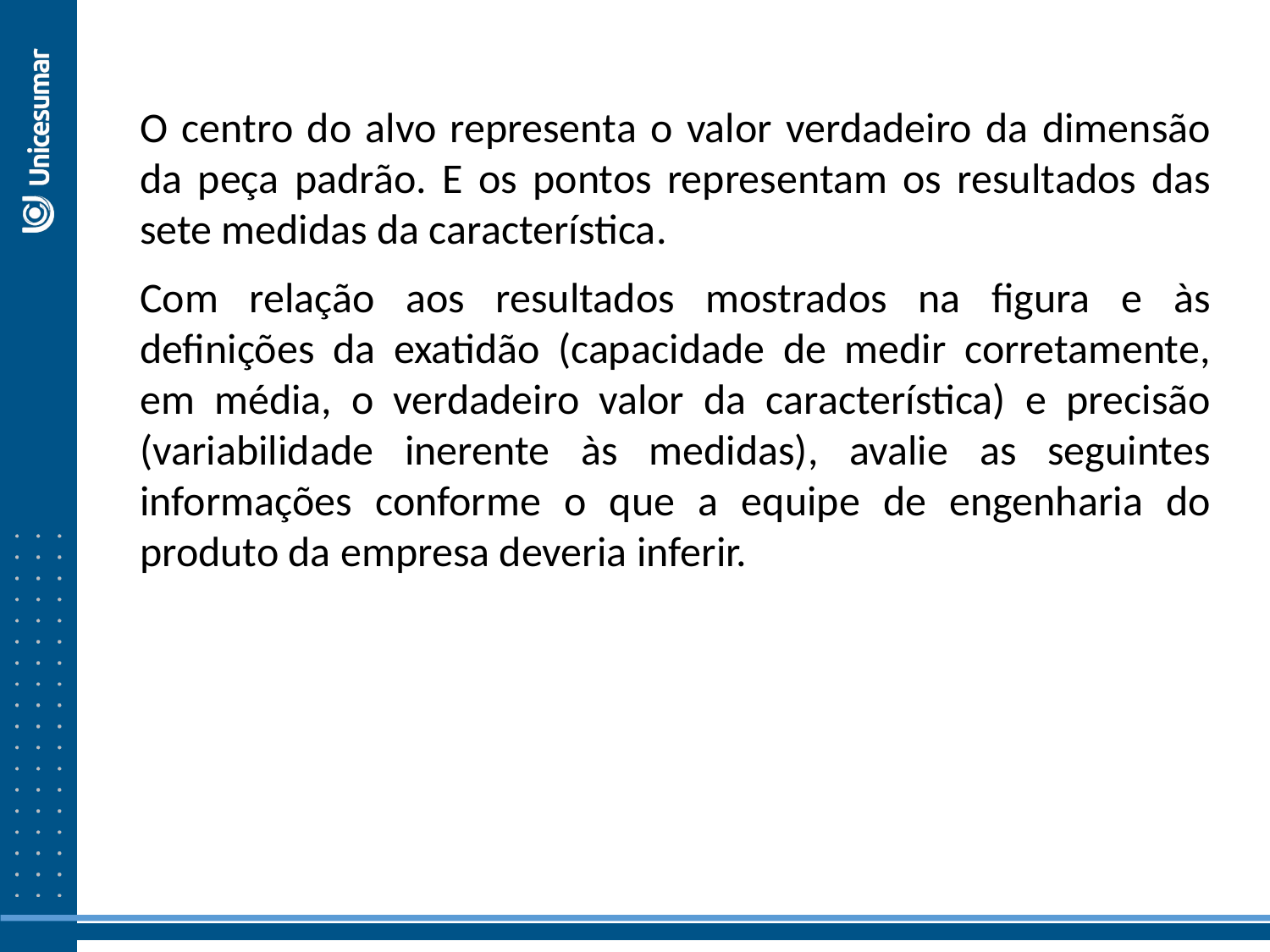

O centro do alvo representa o valor verdadeiro da dimensão da peça padrão. E os pontos representam os resultados das sete medidas da característica.
Com relação aos resultados mostrados na figura e às definições da exatidão (capacidade de medir corretamente, em média, o verdadeiro valor da característica) e precisão (variabilidade inerente às medidas), avalie as seguintes informações conforme o que a equipe de engenharia do produto da empresa deveria inferir.